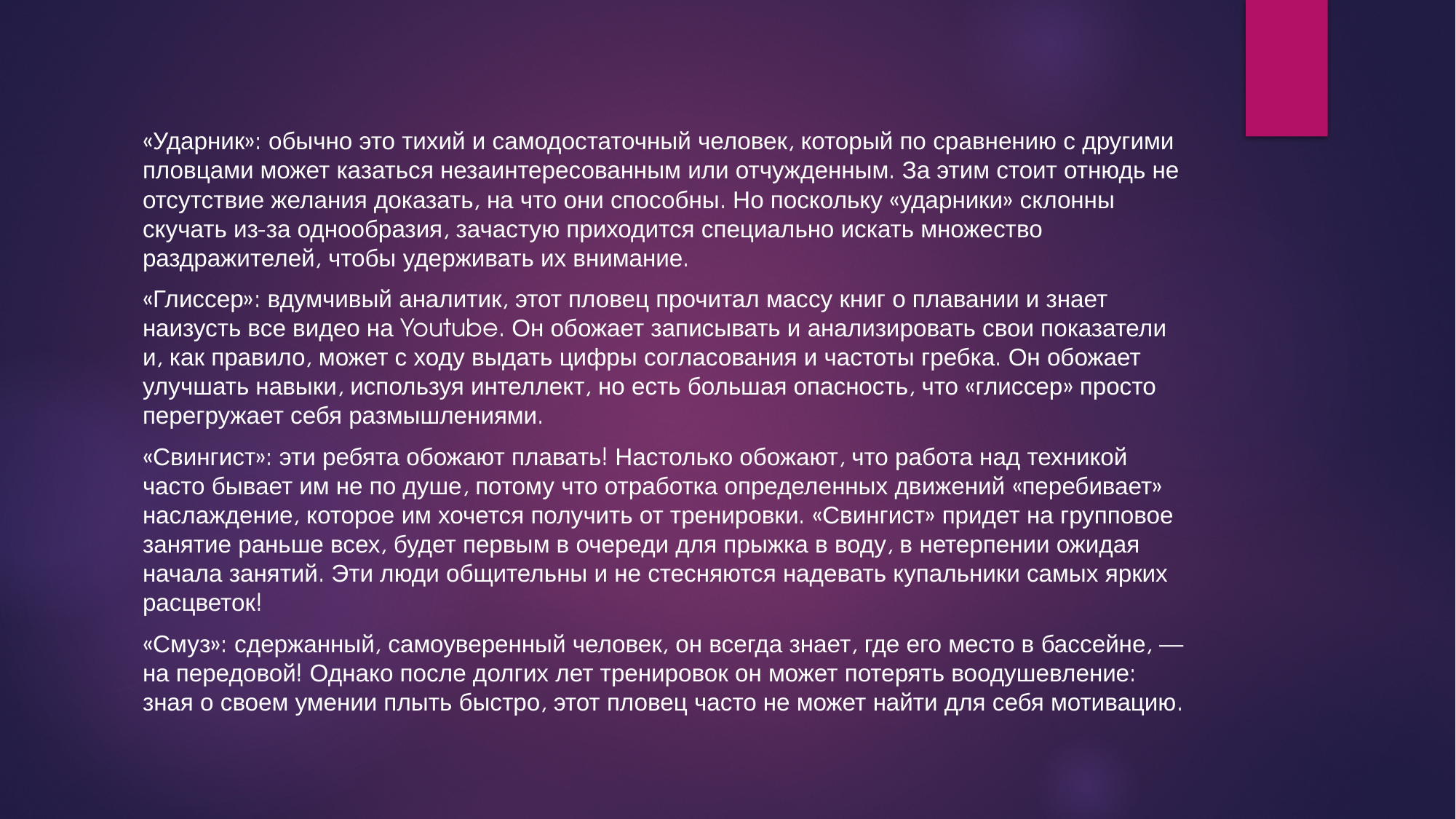

«Ударник»: обычно это тихий и самодостаточный человек, который по сравнению с другими пловцами может казаться незаинтересованным или отчужденным. За этим стоит отнюдь не отсутствие желания доказать, на что они способны. Но поскольку «ударники» склонны скучать из-за однообразия, зачастую приходится специально искать множество раздражителей, чтобы удерживать их внимание.
«Глиссер»: вдумчивый аналитик, этот пловец прочитал массу книг о плавании и знает наизусть все видео на Youtube. Он обожает записывать и анализировать свои показатели и, как правило, может с ходу выдать цифры согласования и частоты гребка. Он обожает улучшать навыки, используя интеллект, но есть большая опасность, что «глиссер» просто перегружает себя размышлениями.
«Свингист»: эти ребята обожают плавать! Настолько обожают, что работа над техникой часто бывает им не по душе, потому что отработка определенных движений «перебивает» наслаждение, которое им хочется получить от тренировки. «Свингист» придет на групповое занятие раньше всех, будет первым в очереди для прыжка в воду, в нетерпении ожидая начала занятий. Эти люди общительны и не стесняются надевать купальники самых ярких расцветок!
«Смуз»: сдержанный, самоуверенный человек, он всегда знает, где его место в бассейне, — на передовой! Однако после долгих лет тренировок он может потерять воодушевление: зная о своем умении плыть быстро, этот пловец часто не может найти для себя мотивацию.